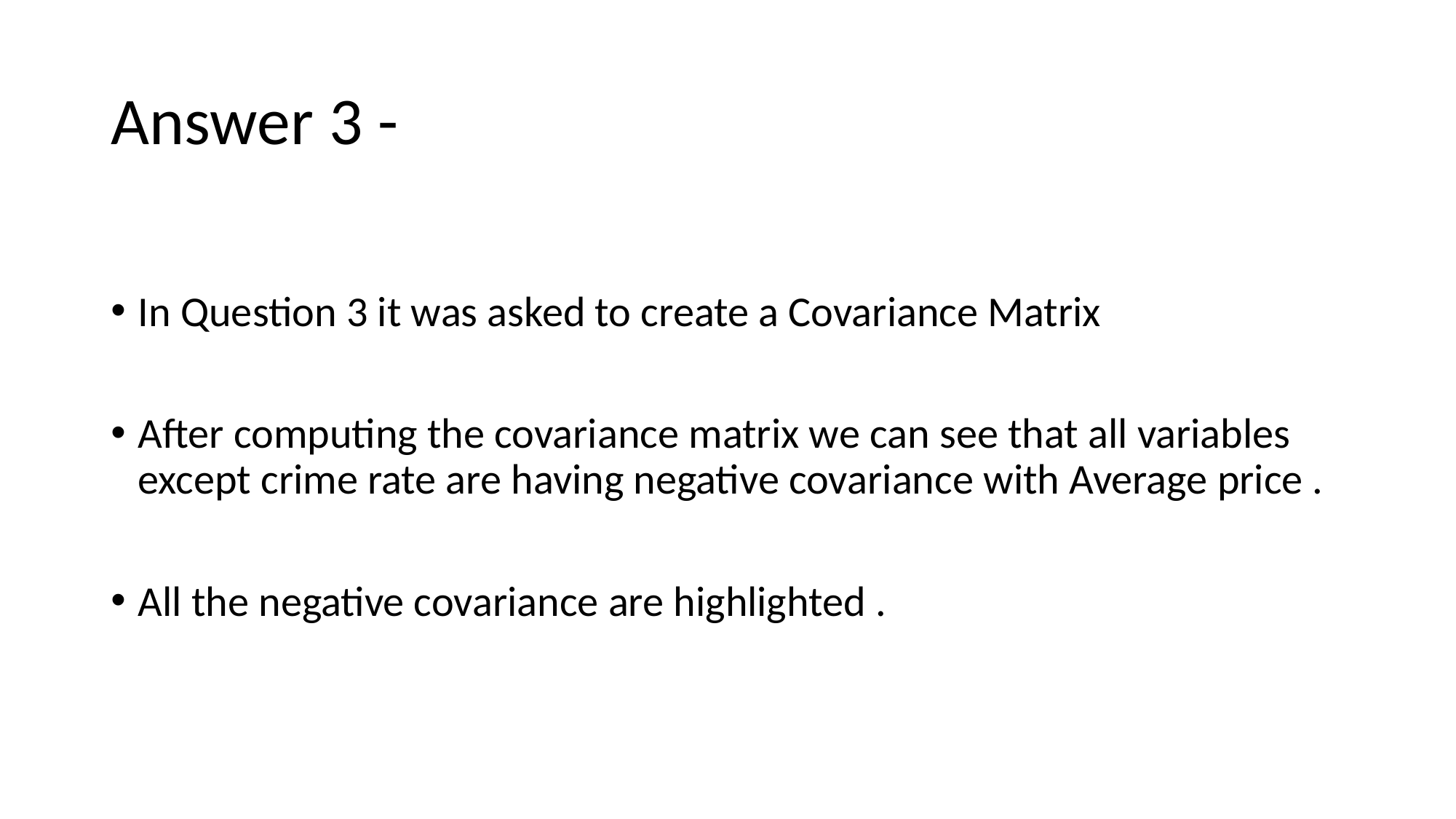

# Answer 3 -

In Question 3 it was asked to create a Covariance Matrix

After computing the covariance matrix we can see that all variables except crime rate are having negative covariance with Average price .

All the negative covariance are highlighted .